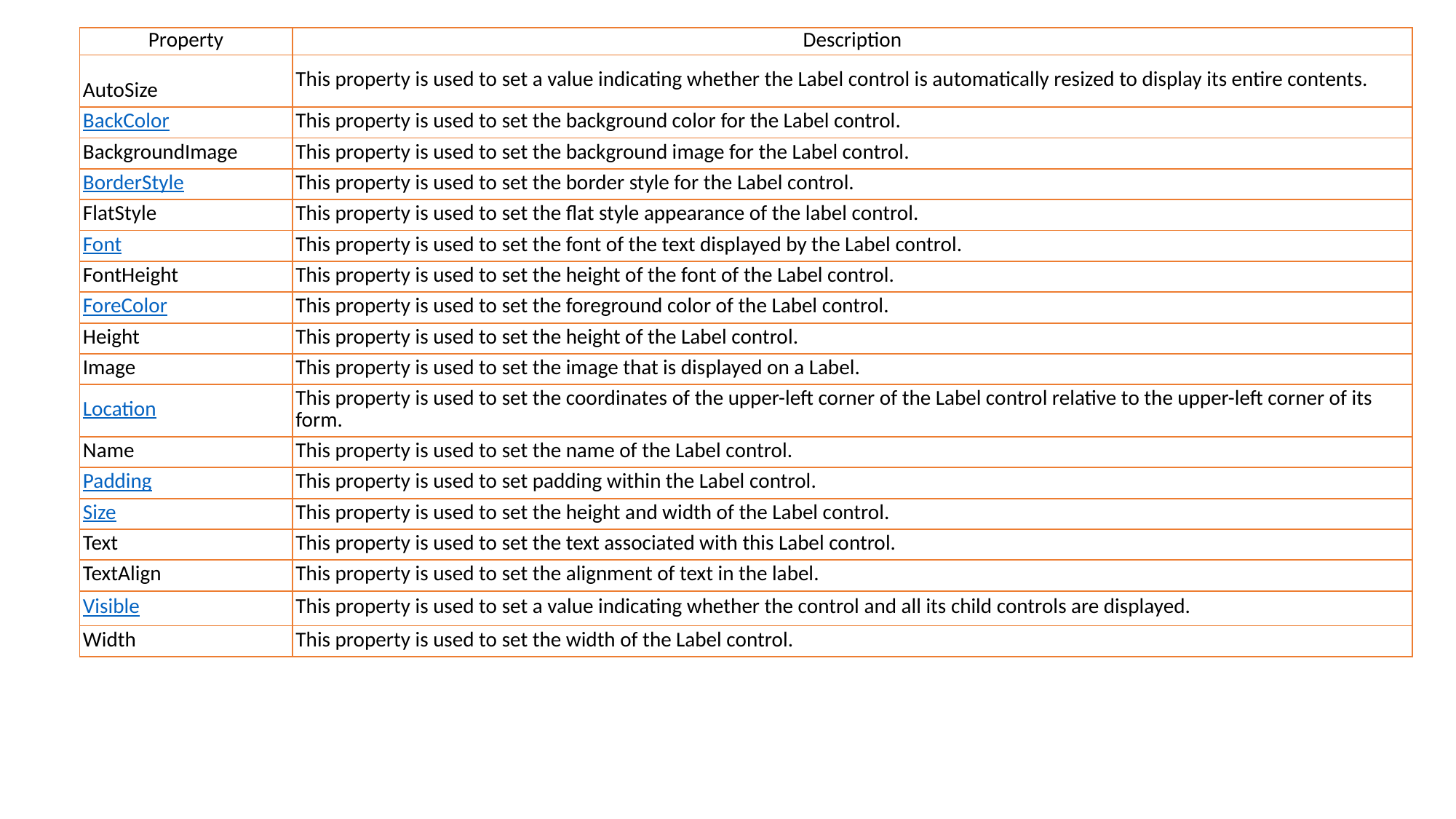

| Property | Description |
| --- | --- |
| AutoSize | This property is used to set a value indicating whether the Label control is automatically resized to display its entire contents. |
| BackColor | This property is used to set the background color for the Label control. |
| BackgroundImage | This property is used to set the background image for the Label control. |
| BorderStyle | This property is used to set the border style for the Label control. |
| FlatStyle | This property is used to set the flat style appearance of the label control. |
| Font | This property is used to set the font of the text displayed by the Label control. |
| FontHeight | This property is used to set the height of the font of the Label control. |
| ForeColor | This property is used to set the foreground color of the Label control. |
| Height | This property is used to set the height of the Label control. |
| Image | This property is used to set the image that is displayed on a Label. |
| Location | This property is used to set the coordinates of the upper-left corner of the Label control relative to the upper-left corner of its form. |
| Name | This property is used to set the name of the Label control. |
| Padding | This property is used to set padding within the Label control. |
| Size | This property is used to set the height and width of the Label control. |
| Text | This property is used to set the text associated with this Label control. |
| TextAlign | This property is used to set the alignment of text in the label. |
| Visible | This property is used to set a value indicating whether the control and all its child controls are displayed. |
| Width | This property is used to set the width of the Label control. |